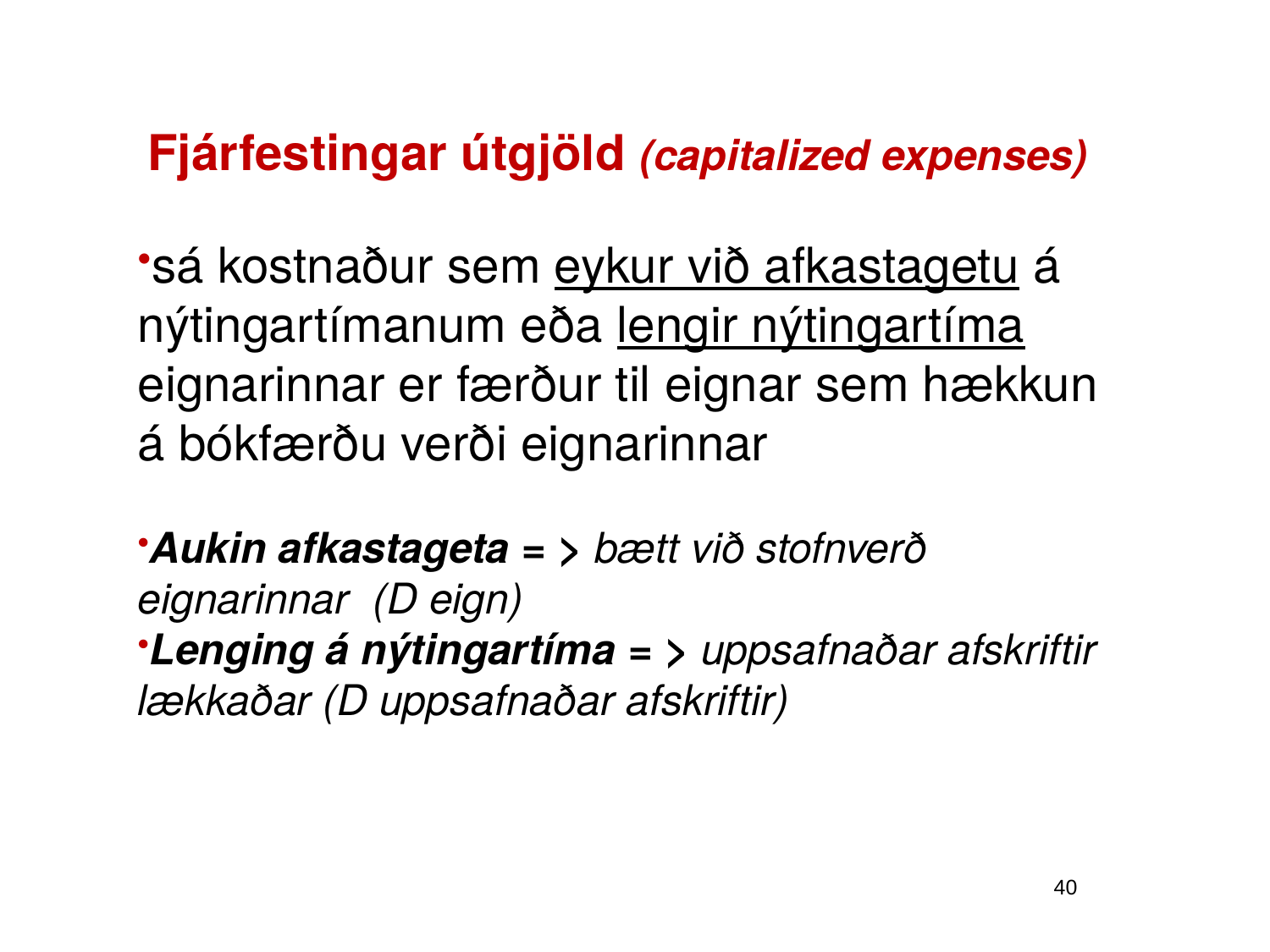

# Fjárfestingar útgjöld (capitalized expenses)

sá kostnaður sem eykur við afkastagetu á nýtingartímanum eða lengir nýtingartíma eignarinnar er færður til eignar sem hækkun á bókfærðu verði eignarinnar

Aukin afkastageta = > bætt við stofnverð eignarinnar  (D eign)
Lenging á nýtingartíma = > uppsafnaðar afskriftir lækkaðar (D uppsafnaðar afskriftir)

40